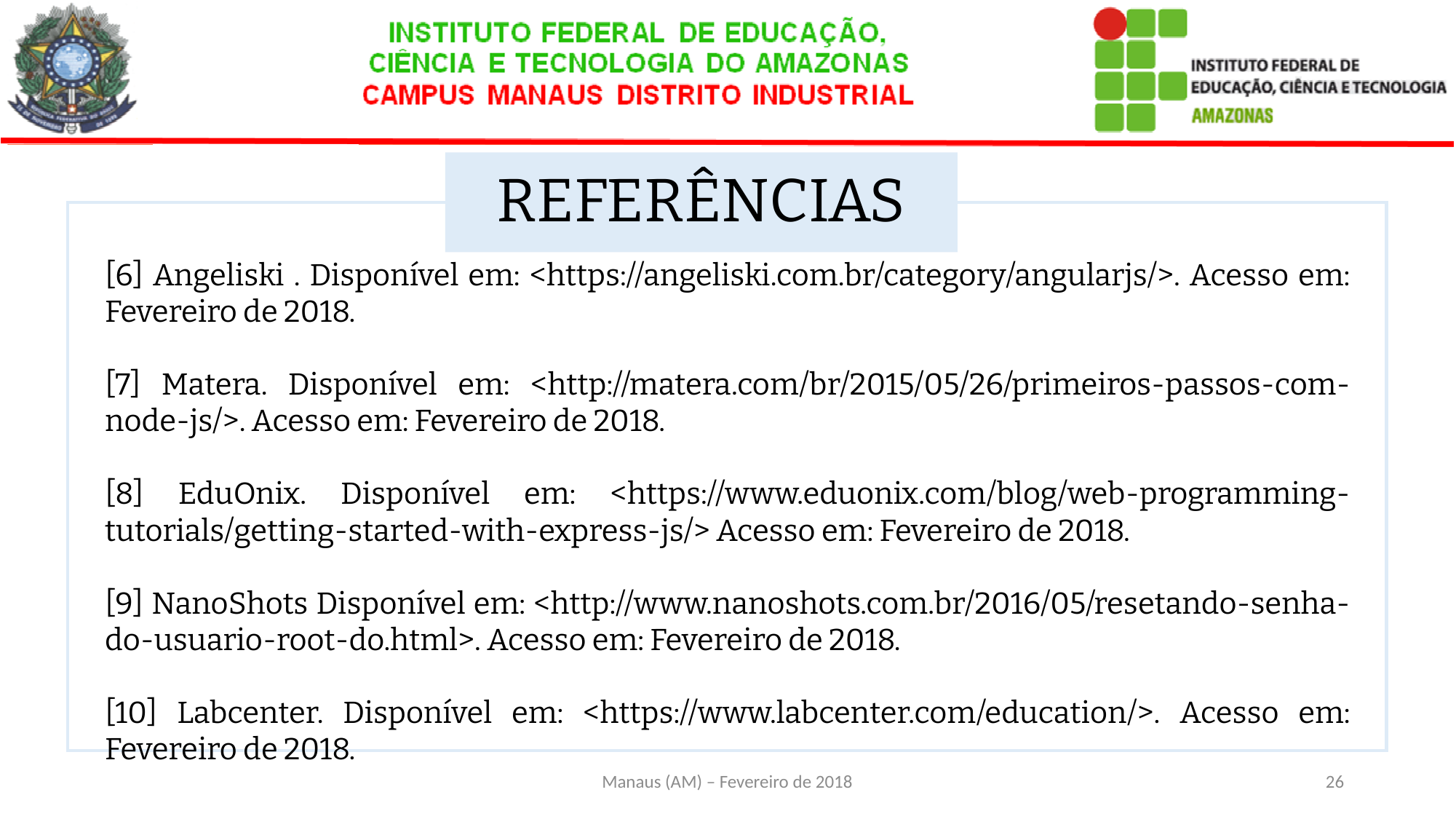

# REFERÊNCIAS

[6] Angeliski . Disponível em: <https://angeliski.com.br/category/angularjs/>. Acesso em: Fevereiro de 2018.

[7] Matera. Disponível em: <http://matera.com/br/2015/05/26/primeiros-passos-com-node-js/>. Acesso em: Fevereiro de 2018.

[8] EduOnix. Disponível em: <https://www.eduonix.com/blog/web-programming-tutorials/getting-started-with-express-js/> Acesso em: Fevereiro de 2018.

[9] NanoShots Disponível em: <http://www.nanoshots.com.br/2016/05/resetando-senha-do-usuario-root-do.html>. Acesso em: Fevereiro de 2018.

[10] Labcenter. Disponível em: <https://www.labcenter.com/education/>. Acesso em: Fevereiro de 2018.

Manaus (AM) – Fevereiro de 2018
26